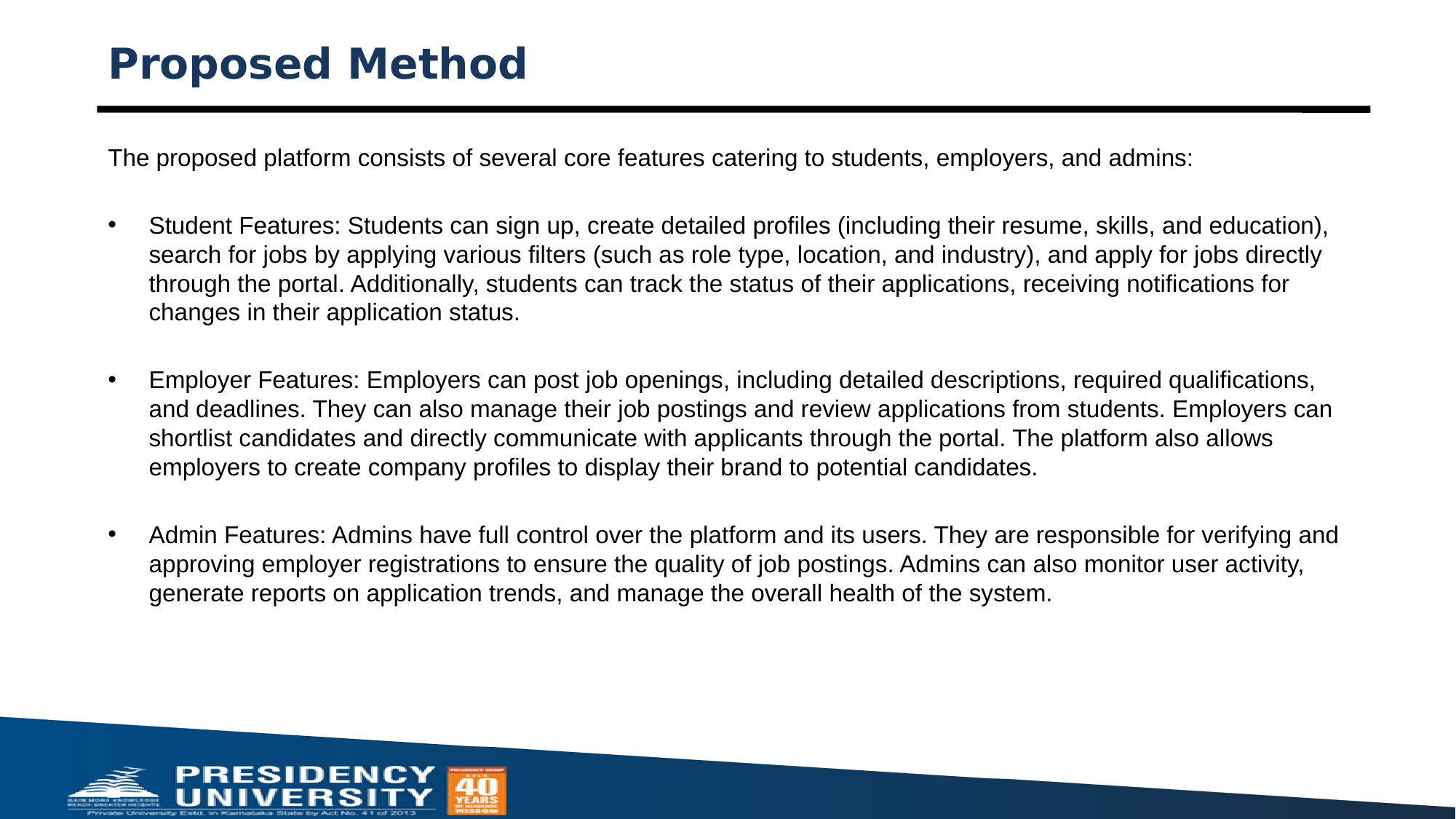

# Proposed Method
The proposed platform consists of several core features catering to students, employers, and admins:

Student Features: Students can sign up, create detailed profiles (including their resume, skills, and education), search for jobs by applying various filters (such as role type, location, and industry), and apply for jobs directly through the portal. Additionally, students can track the status of their applications, receiving notifications for changes in their application status.

Employer Features: Employers can post job openings, including detailed descriptions, required qualifications, and deadlines. They can also manage their job postings and review applications from students. Employers can shortlist candidates and directly communicate with applicants through the portal. The platform also allows employers to create company profiles to display their brand to potential candidates.

Admin Features: Admins have full control over the platform and its users. They are responsible for verifying and approving employer registrations to ensure the quality of job postings. Admins can also monitor user activity, generate reports on application trends, and manage the overall health of the system.